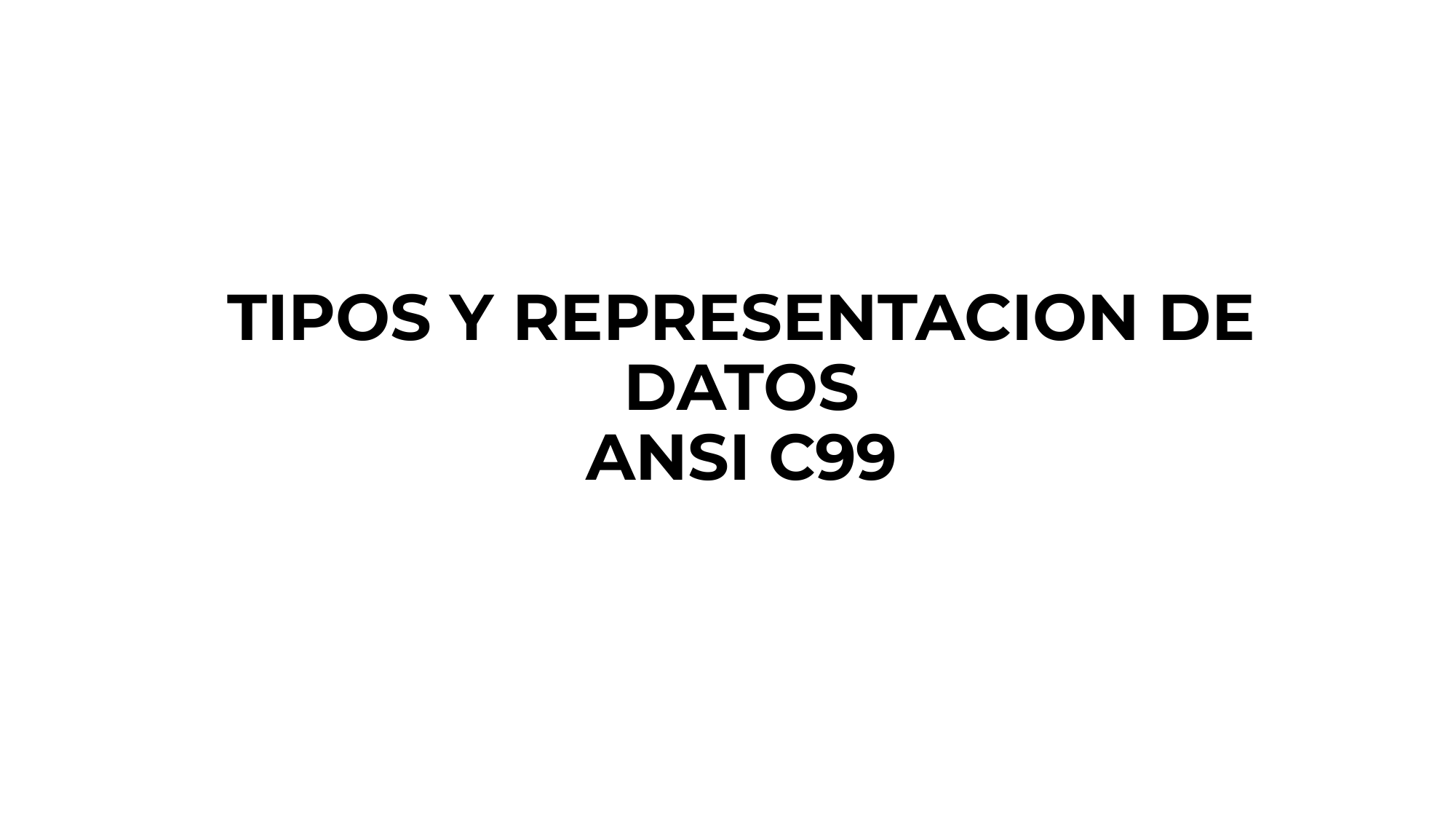

# TIPOS Y REPRESENTACION DE DATOS ANSI C99